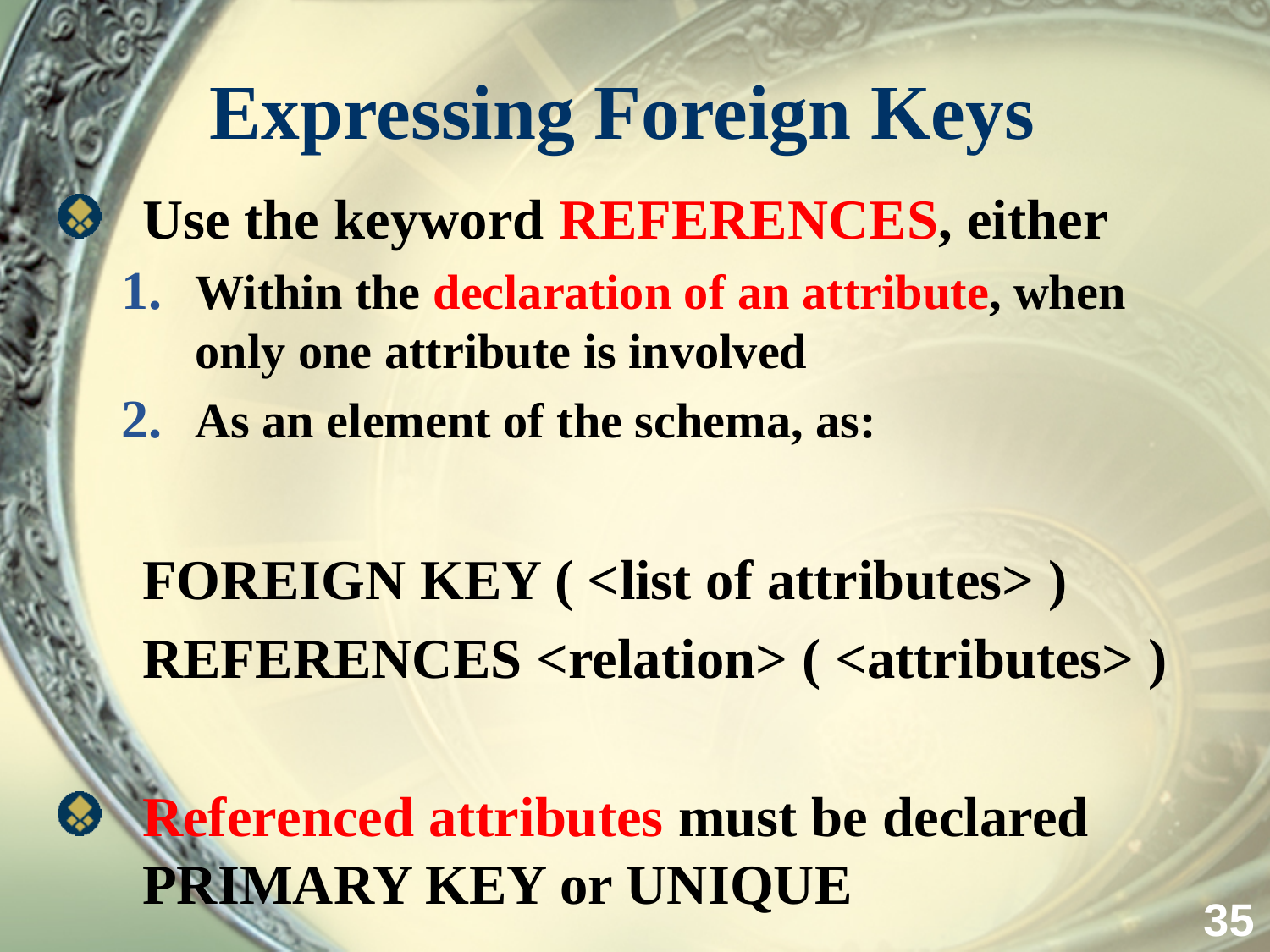

# Expressing Foreign Keys
Use the keyword REFERENCES, either
Within the declaration of an attribute, when only one attribute is involved
As an element of the schema, as:

	FOREIGN KEY ( <list of attributes> )
	REFERENCES <relation> ( <attributes> )

Referenced attributes must be declared PRIMARY KEY or UNIQUE
35